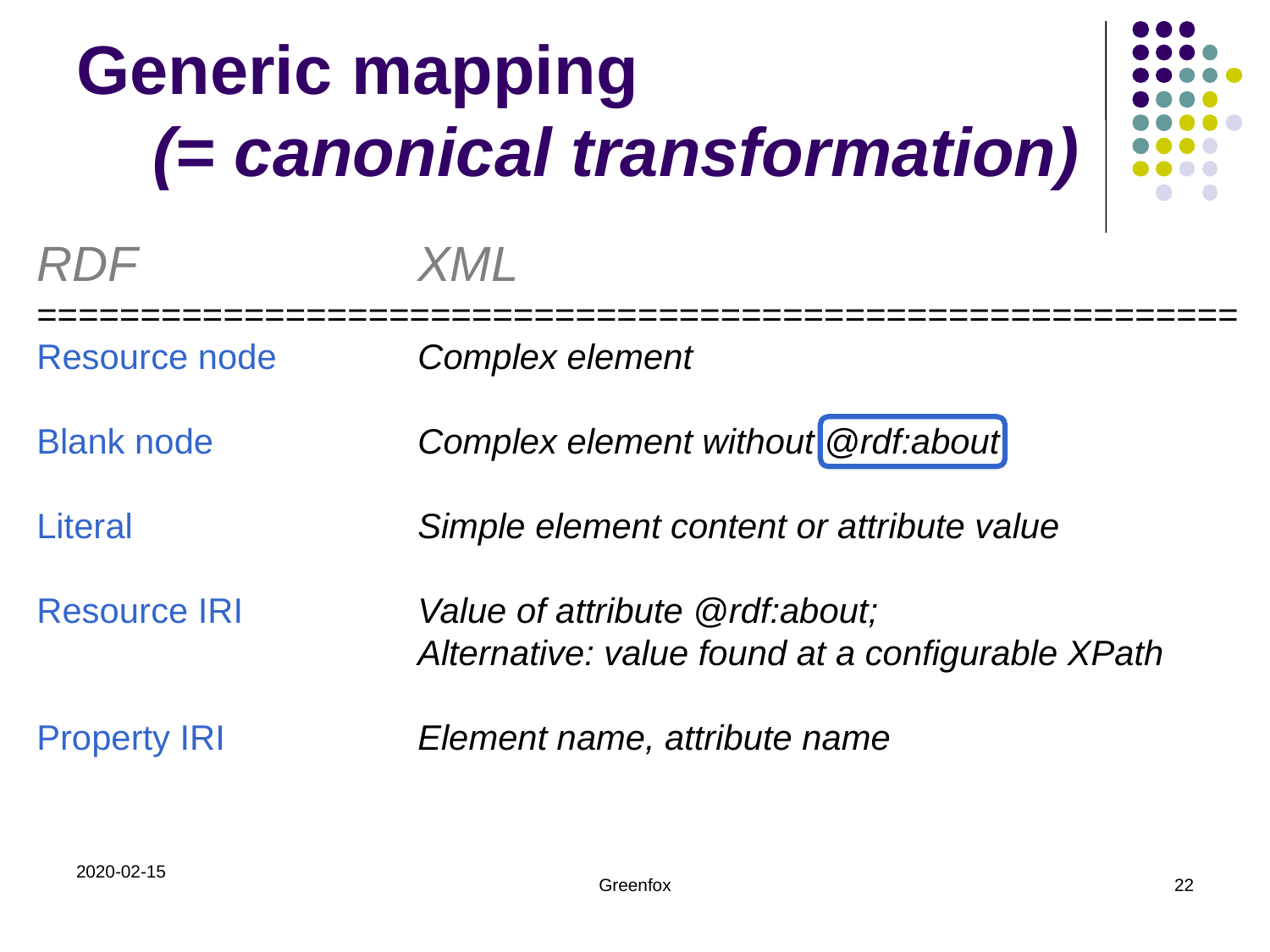

# Generic mapping (= canonical transformation)
RDF			XML
==========================================================
Resource node		Complex element

Blank node		Complex element without @rdf:about

Literal			Simple element content or attribute value

Resource IRI		Value of attribute @rdf:about;
			Alternative: value found at a configurable XPath

Property IRI		Element name, attribute name

2020-02-15
Greenfox
22